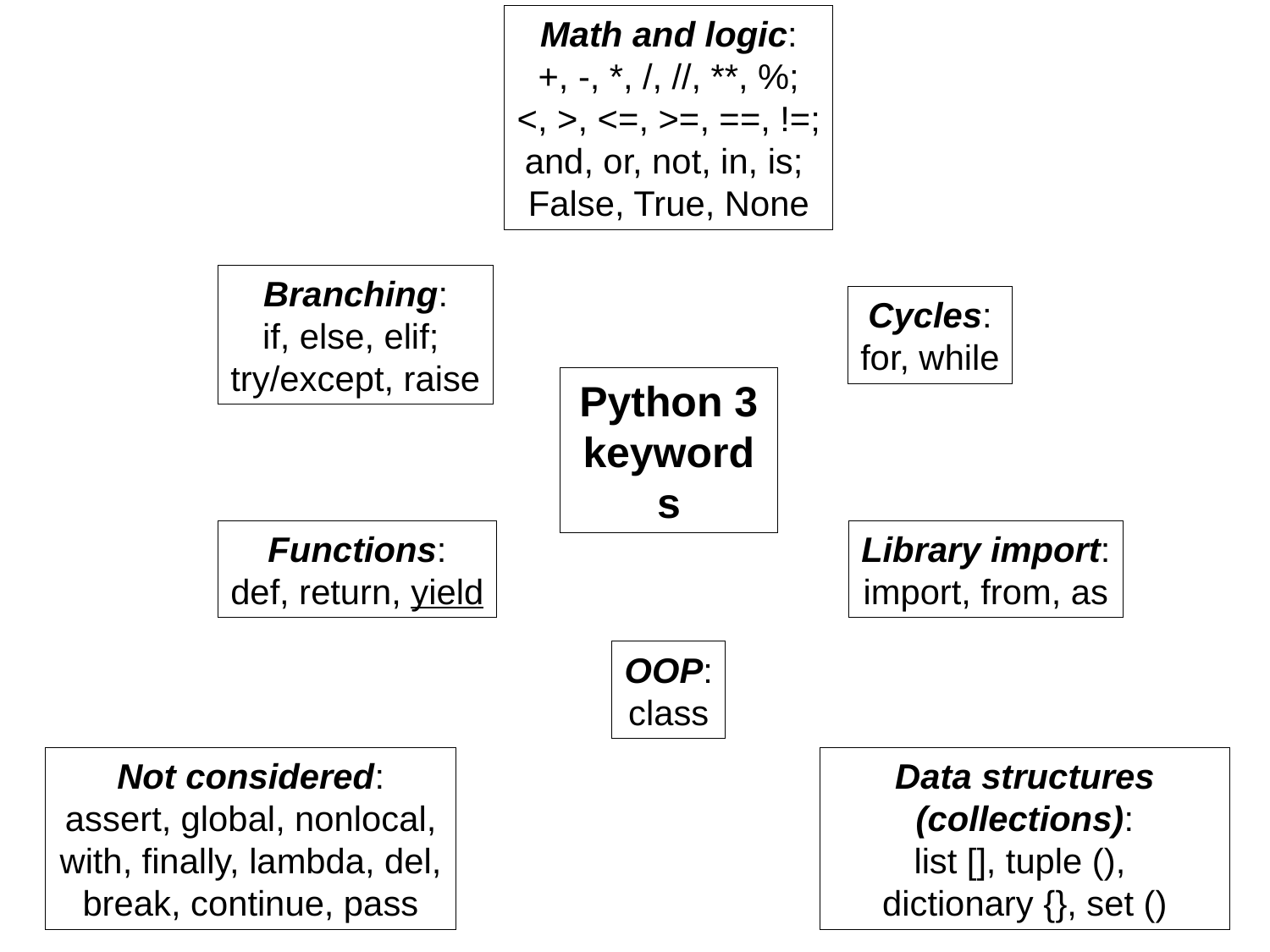

Math and logic:
+, -, *, /, //, **, %;
<, >, <=, >=, ==, !=;
and, or, not, in, is;
False, True, None
Branching:
if, else, elif;
try/except, raise
Cycles:
for, while
Python 3 keywords
Functions:
def, return, yield
Library import:
import, from, as
OOP:
class
Data structures (collections):
list [], tuple (),
dictionary {}, set ()
Not considered:
assert, global, nonlocal, with, finally, lambda, del, break, continue, pass